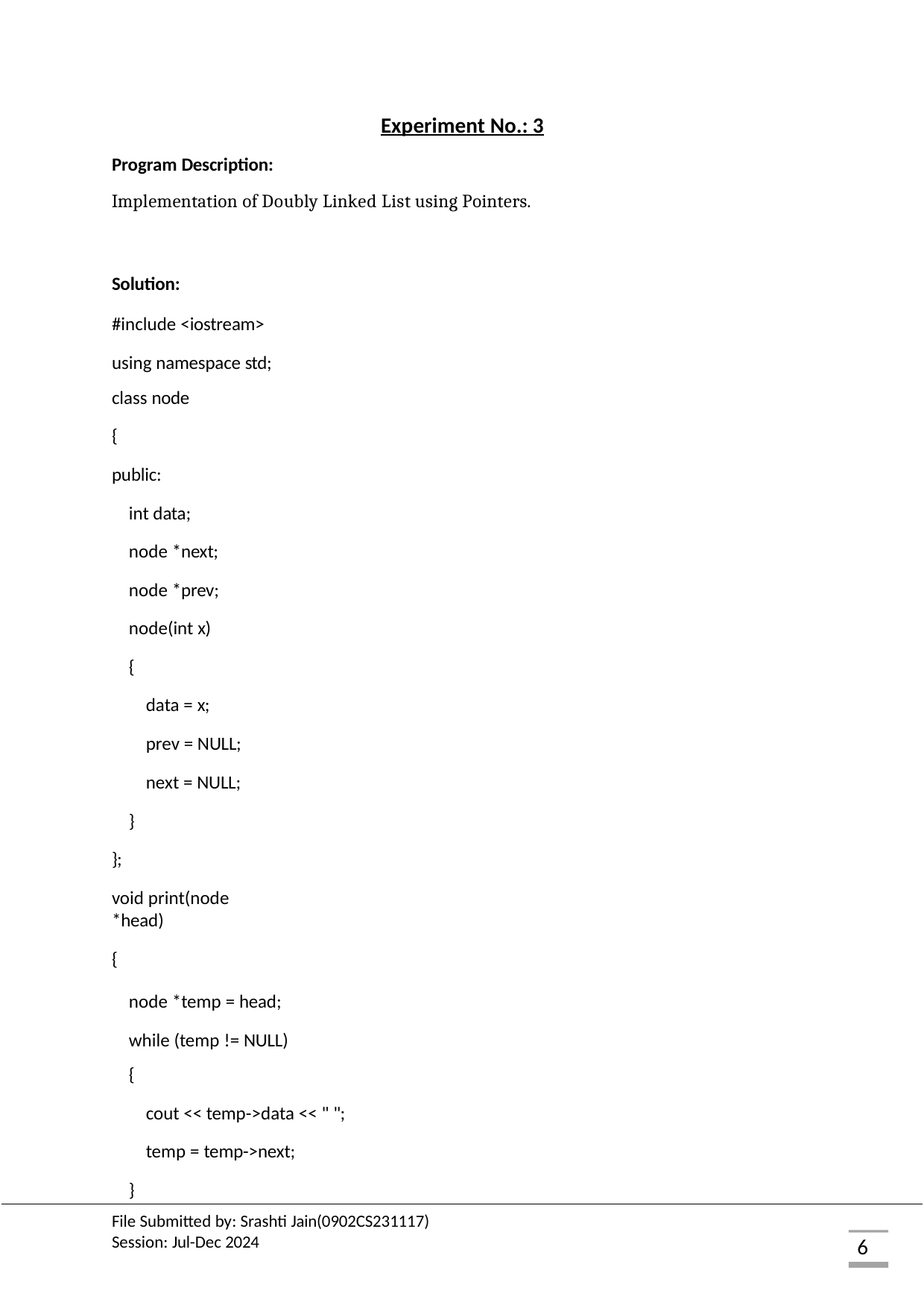

Experiment No.: 3
Program Description:
Implementation of Doubly Linked List using Pointers.
Solution:
#include <iostream> using namespace std;
class node
{
public:
int data; node *next; node *prev; node(int x)
{
data = x; prev = NULL; next = NULL;
}
};
void print(node *head)
{
node *temp = head; while (temp != NULL)
{
cout << temp->data << " "; temp = temp->next;
}
File Submitted by: Srashti Jain(0902CS231117) Session: Jul-Dec 2024
6